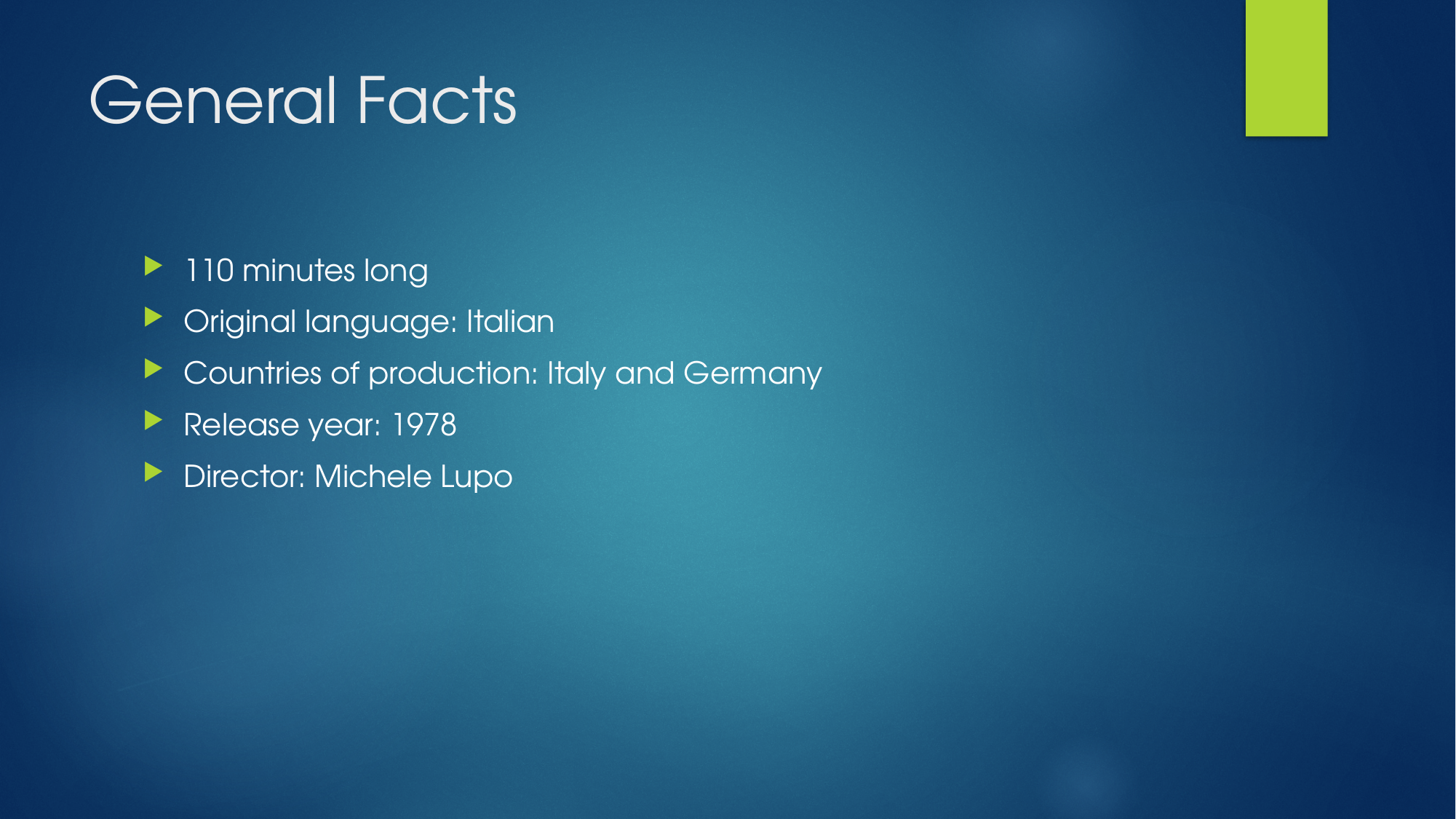

# General Facts
110 minutes long
Original language: Italian
Countries of production: Italy and Germany
Release year: 1978
Director: Michele Lupo